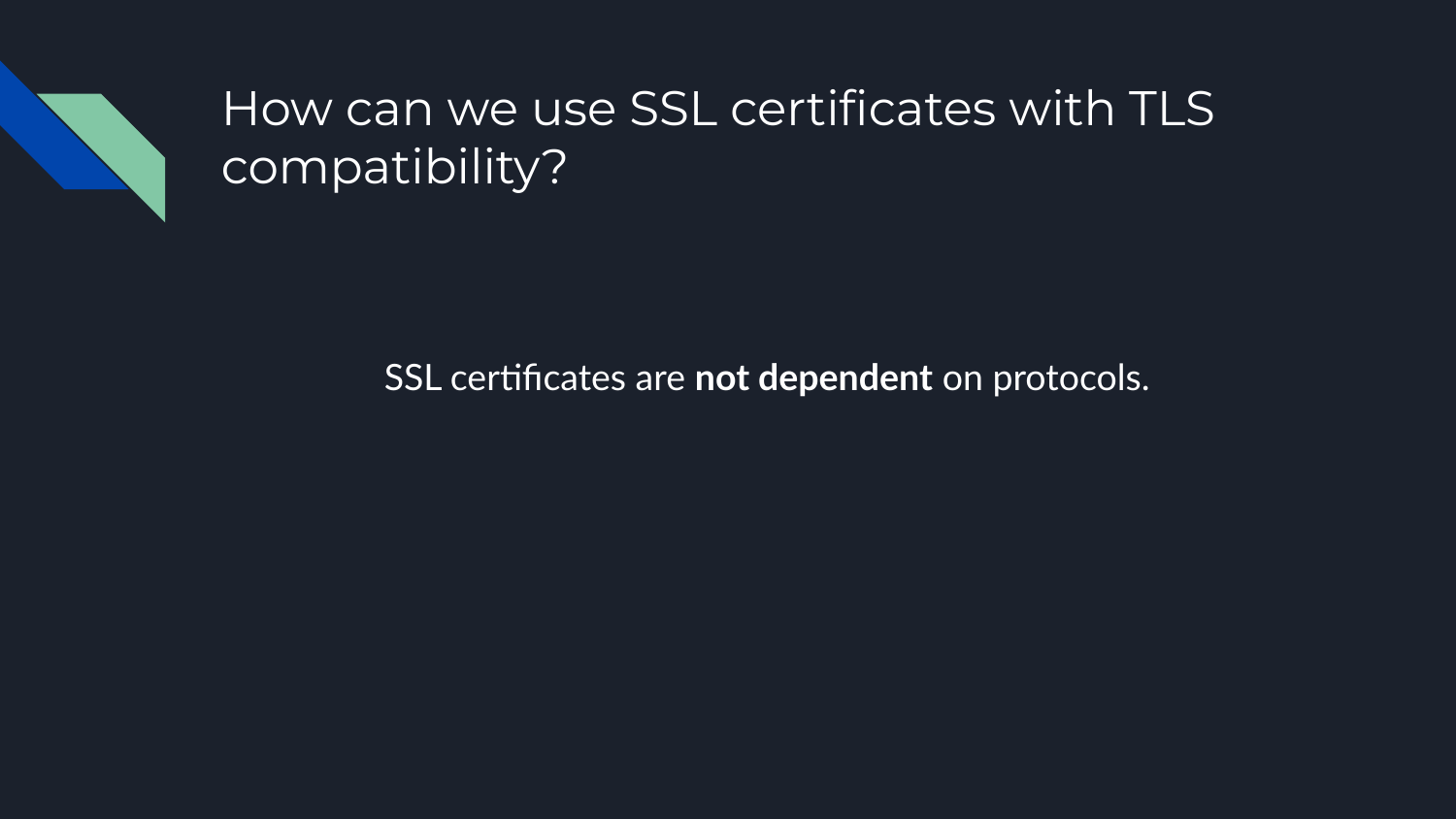

# How can we use SSL certificates with TLS compatibility?
SSL certificates are not dependent on protocols.